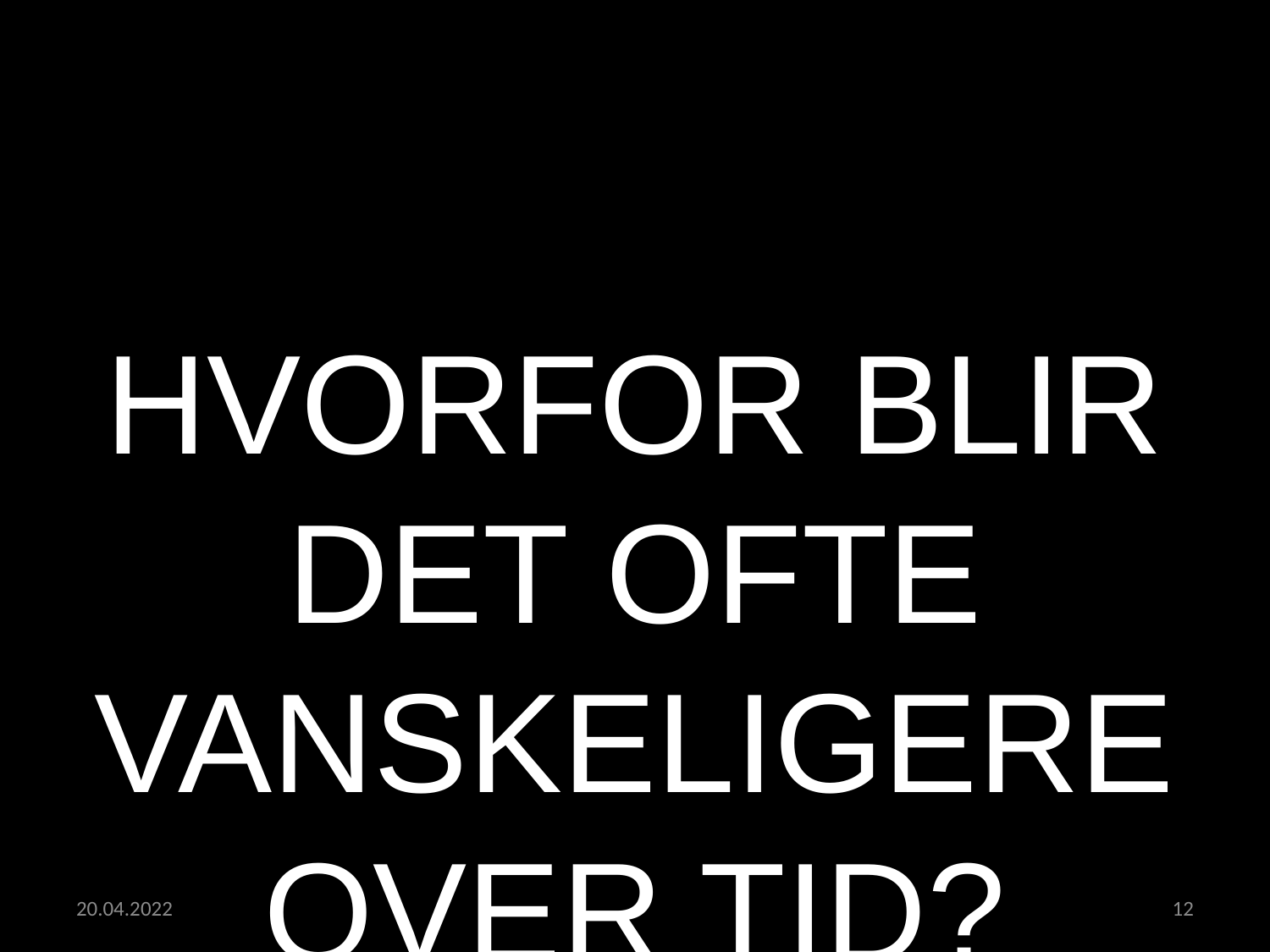

HVORFOR BLIR DET OFTE VANSKELIGERE OVER TID?
20.04.2022
12